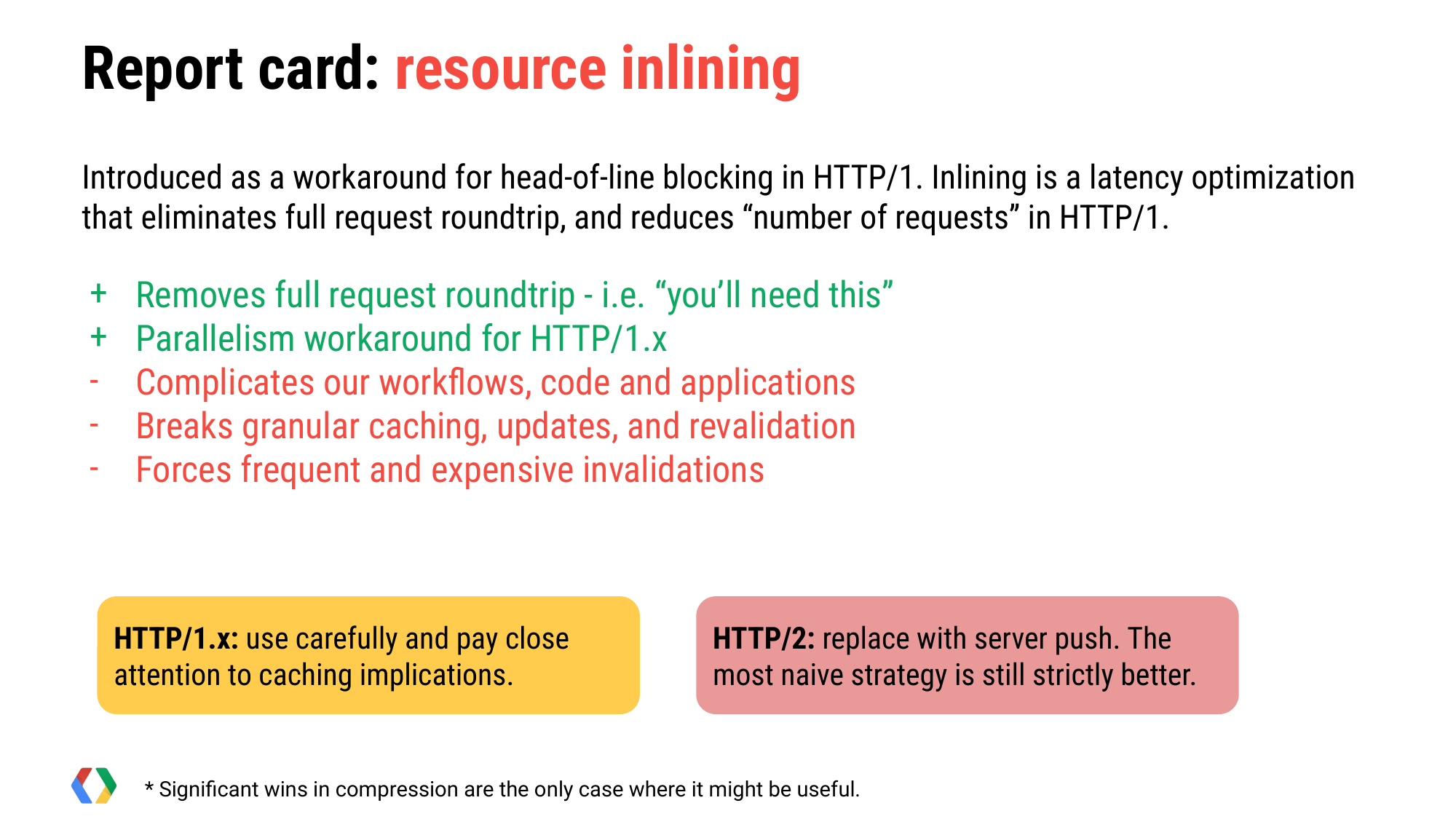

# Report card: resource inlining
Introduced as a workaround for head-of-line blocking in HTTP/1. Inlining is a latency optimization that eliminates full request roundtrip, and reduces “number of requests” in HTTP/1.
Removes full request roundtrip - i.e. “you’ll need this”
Parallelism workaround for HTTP/1.x
Complicates our workflows, code and applications
Breaks granular caching, updates, and revalidation
Forces frequent and expensive invalidations
HTTP/1.x: use carefully and pay close attention to caching implications.
HTTP/2: replace with server push. The most naive strategy is still strictly better.
* Significant wins in compression are the only case where it might be useful.